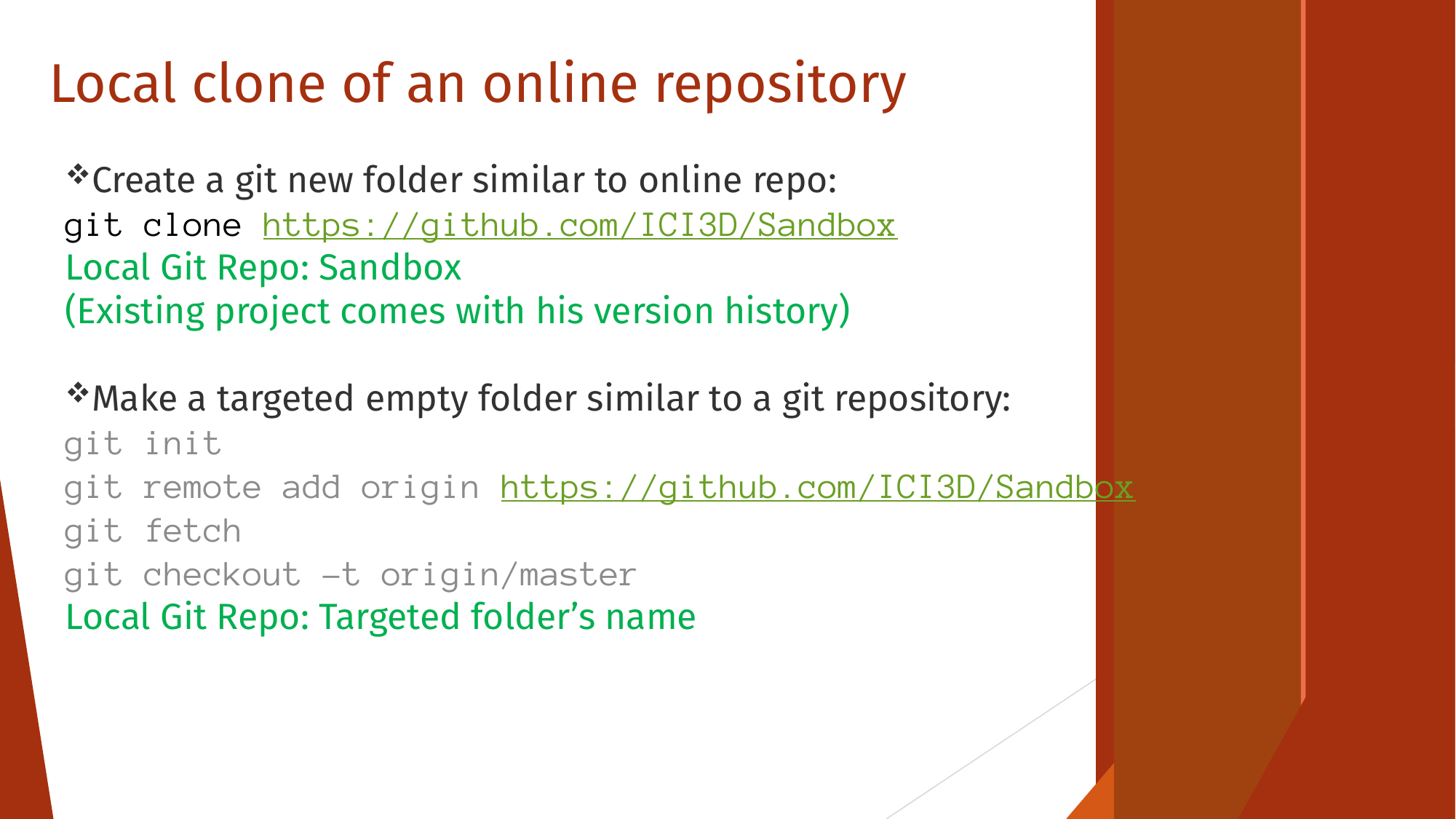

Local clone of an online repository

Create a git new folder similar to online repo:
git clone https://github.com/ICI3D/Sandbox
Local Git Repo: Sandbox
(Existing project comes with his version history)

Make a targeted empty folder similar to a git repository:
git init
git remote add origin https://github.com/ICI3D/Sandbox
git fetch
git checkout -t origin/master
Local Git Repo: Targeted folder’s name